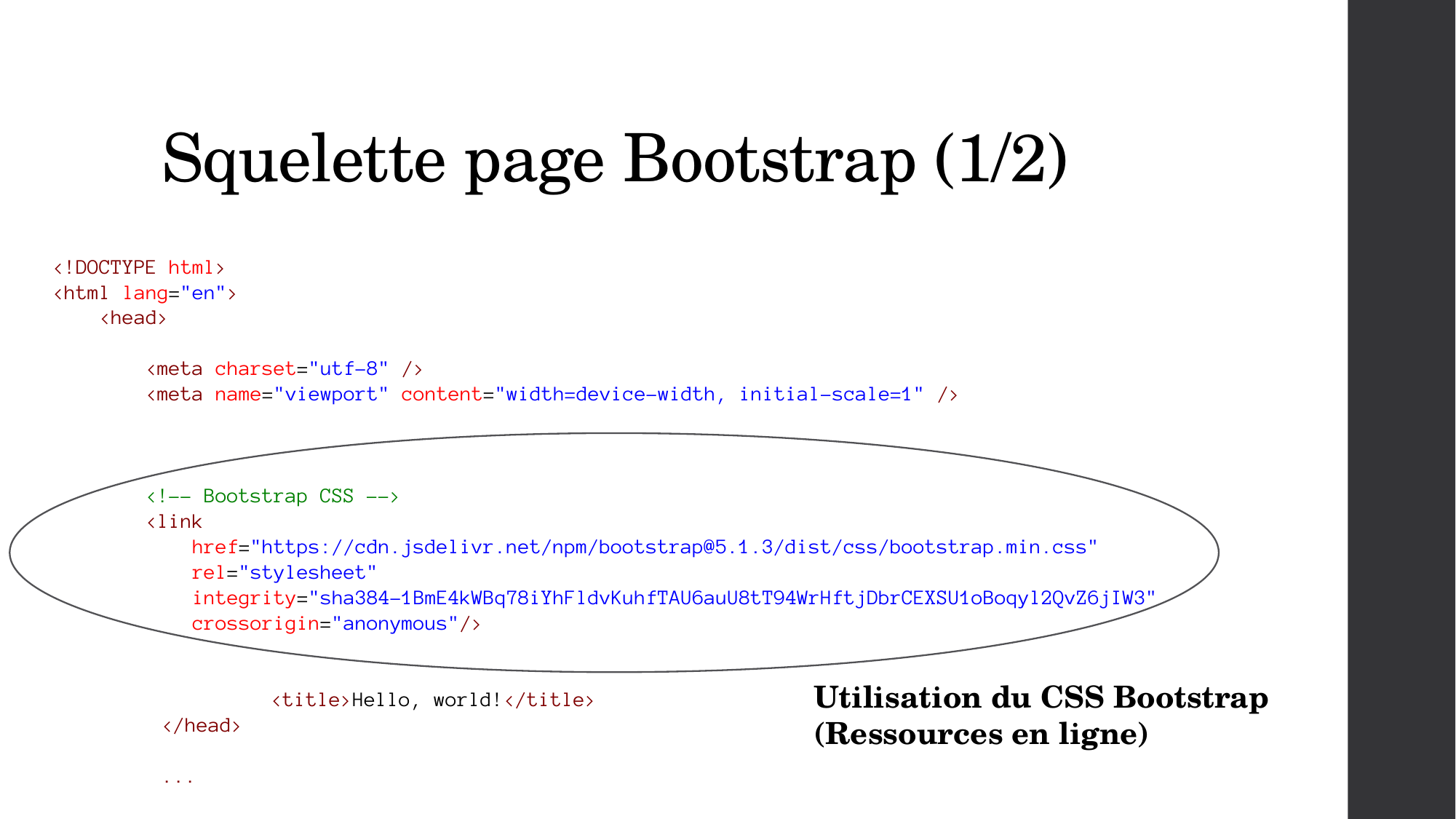

# Squelette page Bootstrap (1/2)

<!DOCTYPE html>
<html lang="en">
    <head>

        <meta charset="utf-8" />
        <meta name="viewport" content="width=device-width, initial-scale=1" />

        <!-- Bootstrap CSS -->
        <link
            href="https://cdn.jsdelivr.net/npm/bootstrap@5.1.3/dist/css/bootstrap.min.css"
            rel="stylesheet"
            integrity="sha384-1BmE4kWBq78iYhFldvKuhfTAU6auU8tT94WrHftjDbrCEXSU1oBoqyl2QvZ6jIW3"
            crossorigin="anonymous"/>

		<title>Hello, world!</title>
	</head>

	...

Utilisation du CSS Bootstrap
(Ressources en ligne)